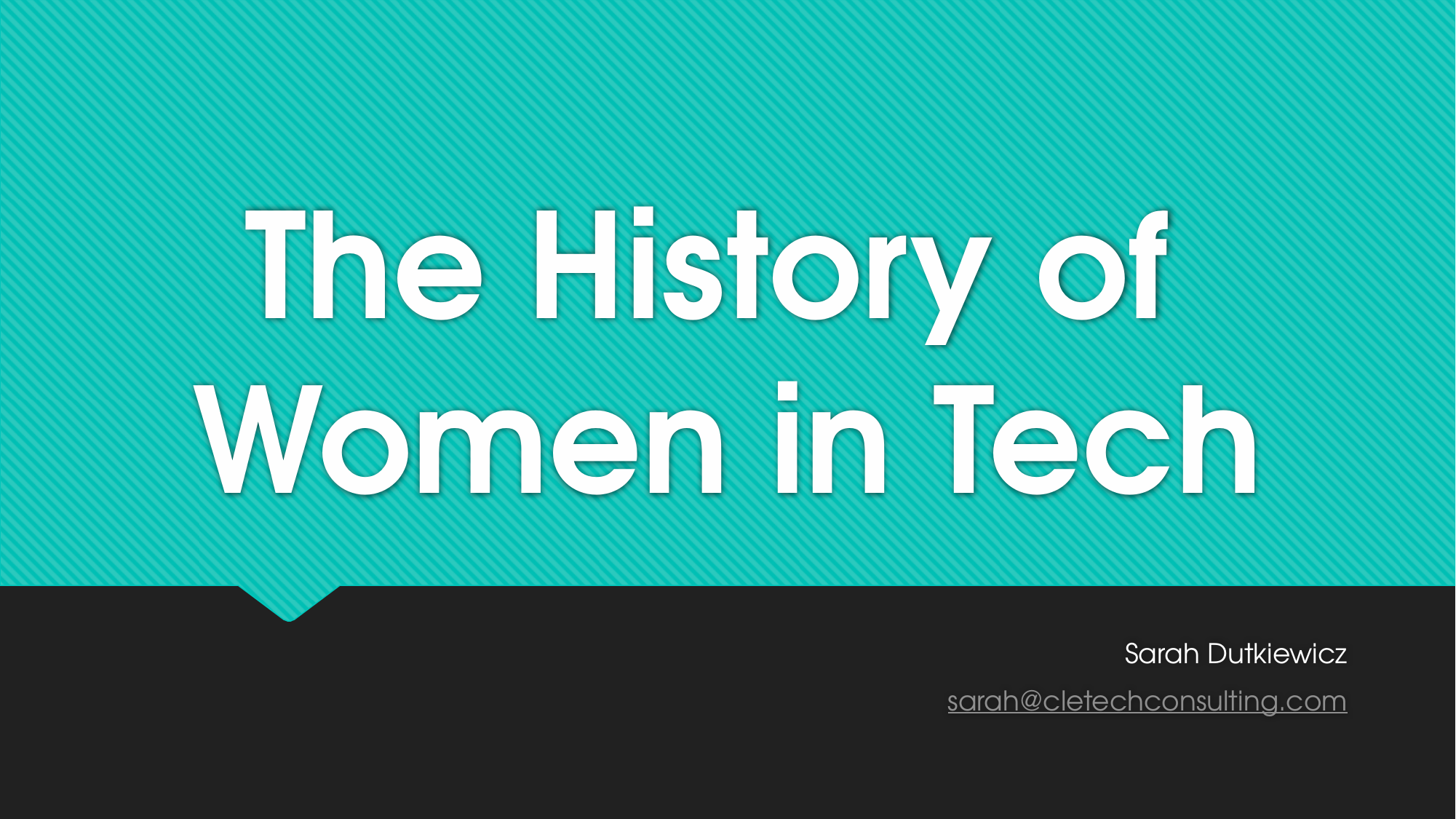

# The History of Women in Tech
Sarah Dutkiewicz
sarah@cletechconsulting.com